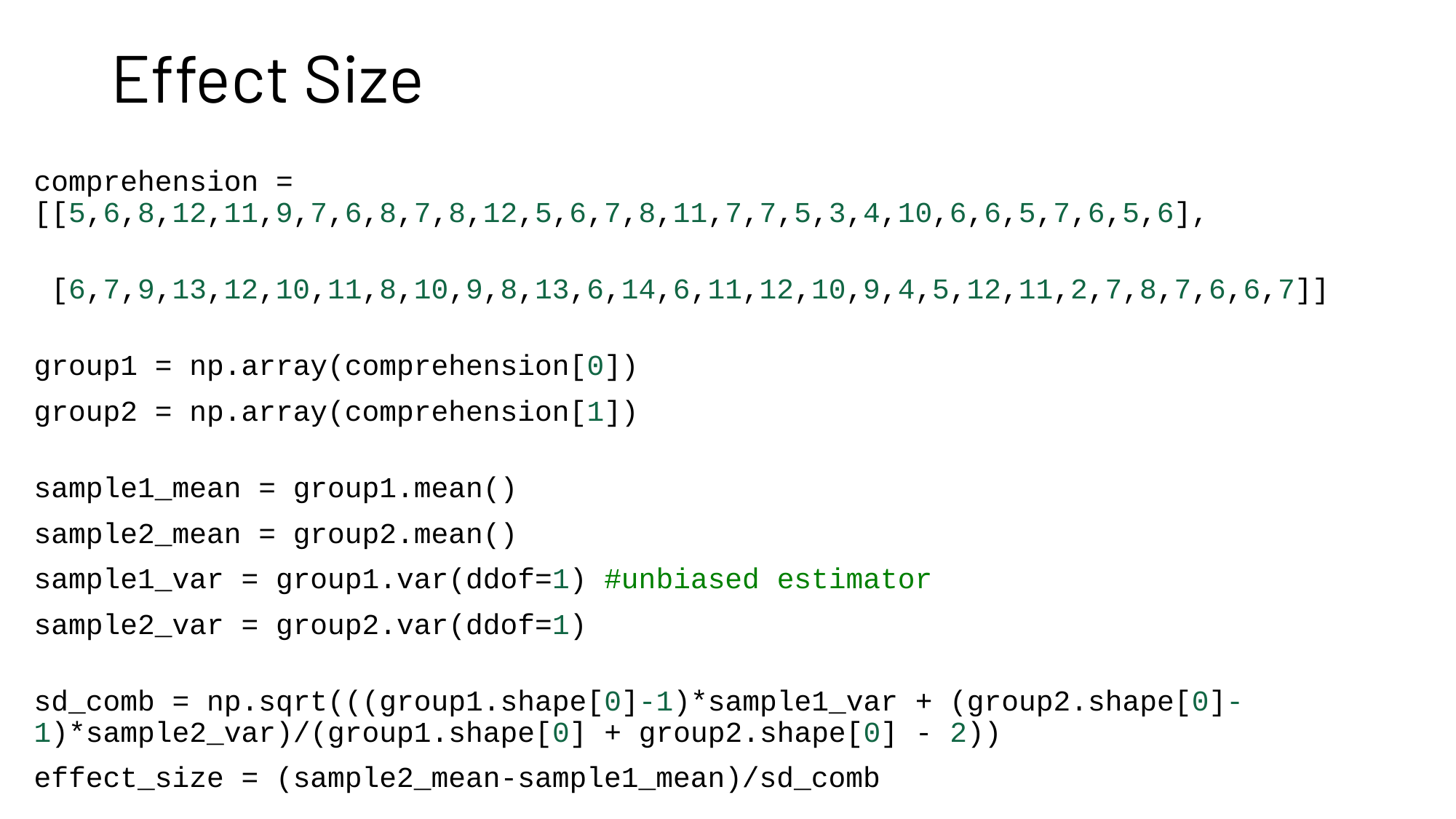

# Effect Size
comprehension = [[5,6,8,12,11,9,7,6,8,7,8,12,5,6,7,8,11,7,7,5,3,4,10,6,6,5,7,6,5,6],
                 [6,7,9,13,12,10,11,8,10,9,8,13,6,14,6,11,12,10,9,4,5,12,11,2,7,8,7,6,6,7]]
group1 = np.array(comprehension[0])
group2 = np.array(comprehension[1])
sample1_mean = group1.mean()
sample2_mean = group2.mean()
sample1_var = group1.var(ddof=1) #unbiased estimator
sample2_var = group2.var(ddof=1)
sd_comb = np.sqrt(((group1.shape[0]-1)*sample1_var + (group2.shape[0]-1)*sample2_var)/(group1.shape[0] + group2.shape[0] - 2))
effect_size = (sample2_mean-sample1_mean)/sd_comb